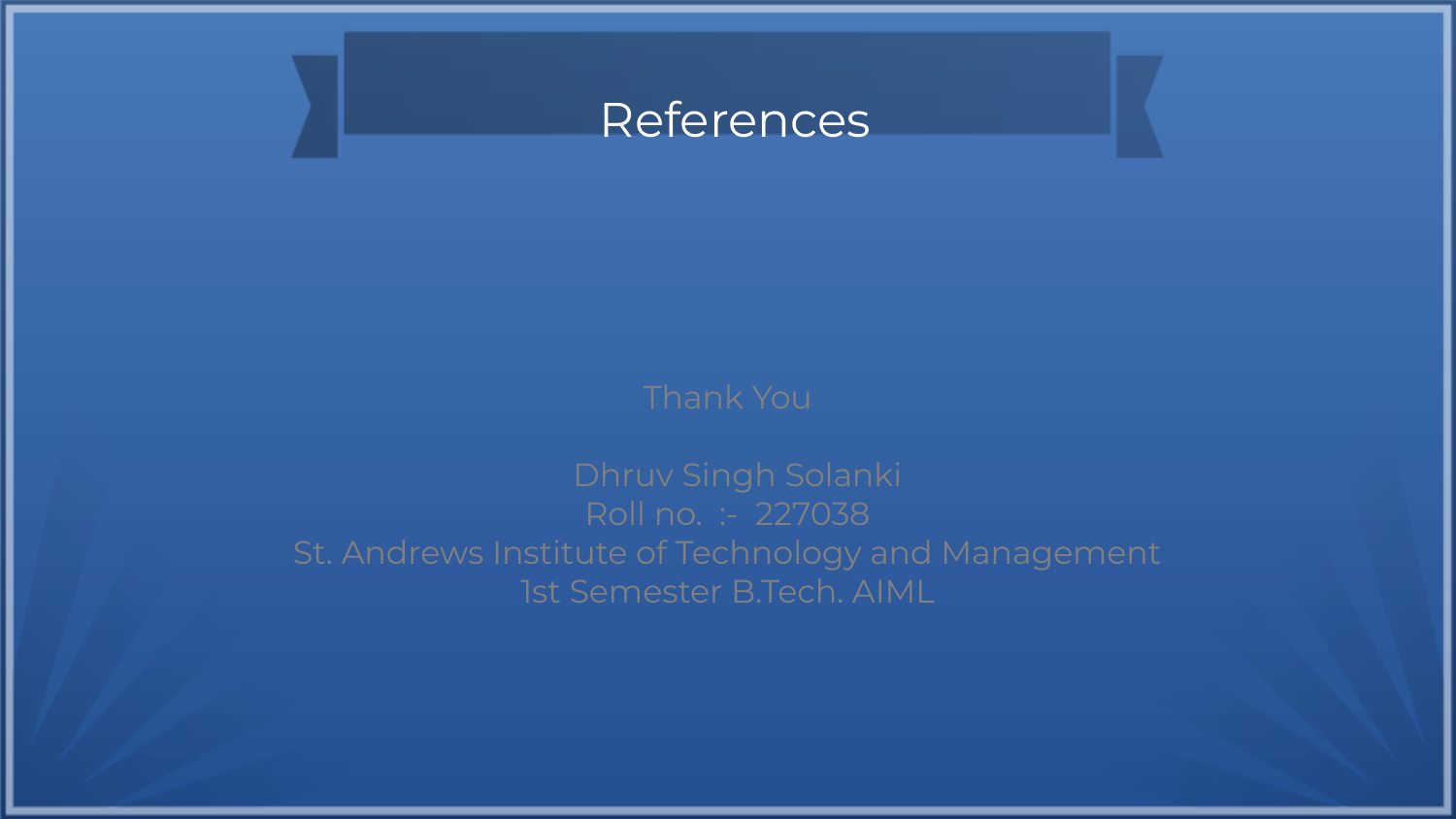

References

Thank You

                                                                     Dhruv Singh Solanki
Roll no.  :-  227038
St. Andrews Institute of Technology and Management
1st Semester B.Tech. AIML